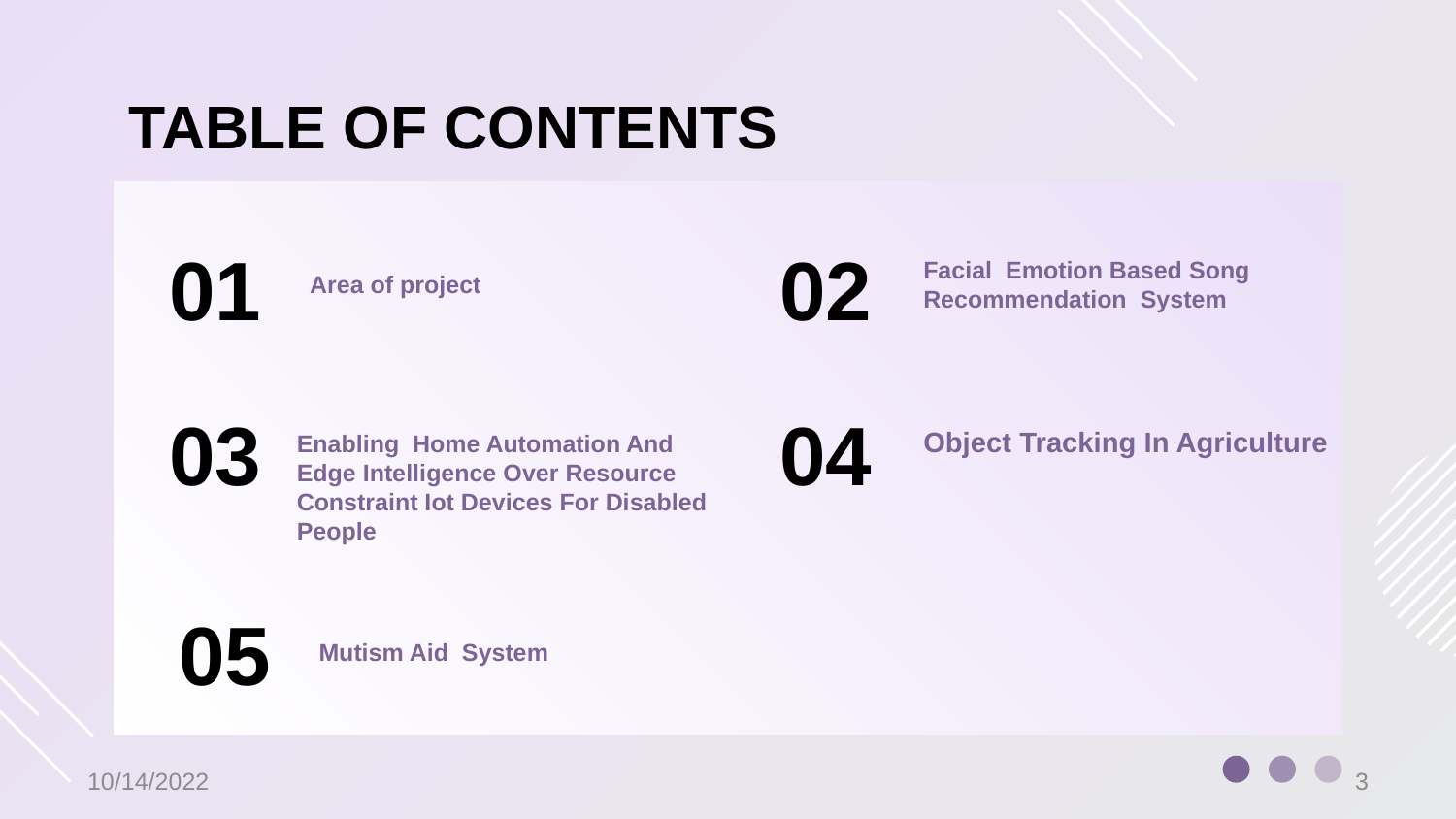

# TABLE OF CONTENTS
01
02
Facial  Emotion Based Song Recommendation  System
Area of project
03
04
Object Tracking In Agriculture
Enabling  Home Automation And Edge Intelligence Over Resource Constraint Iot Devices For Disabled People
05
Mutism Aid  System
10/14/2022

3